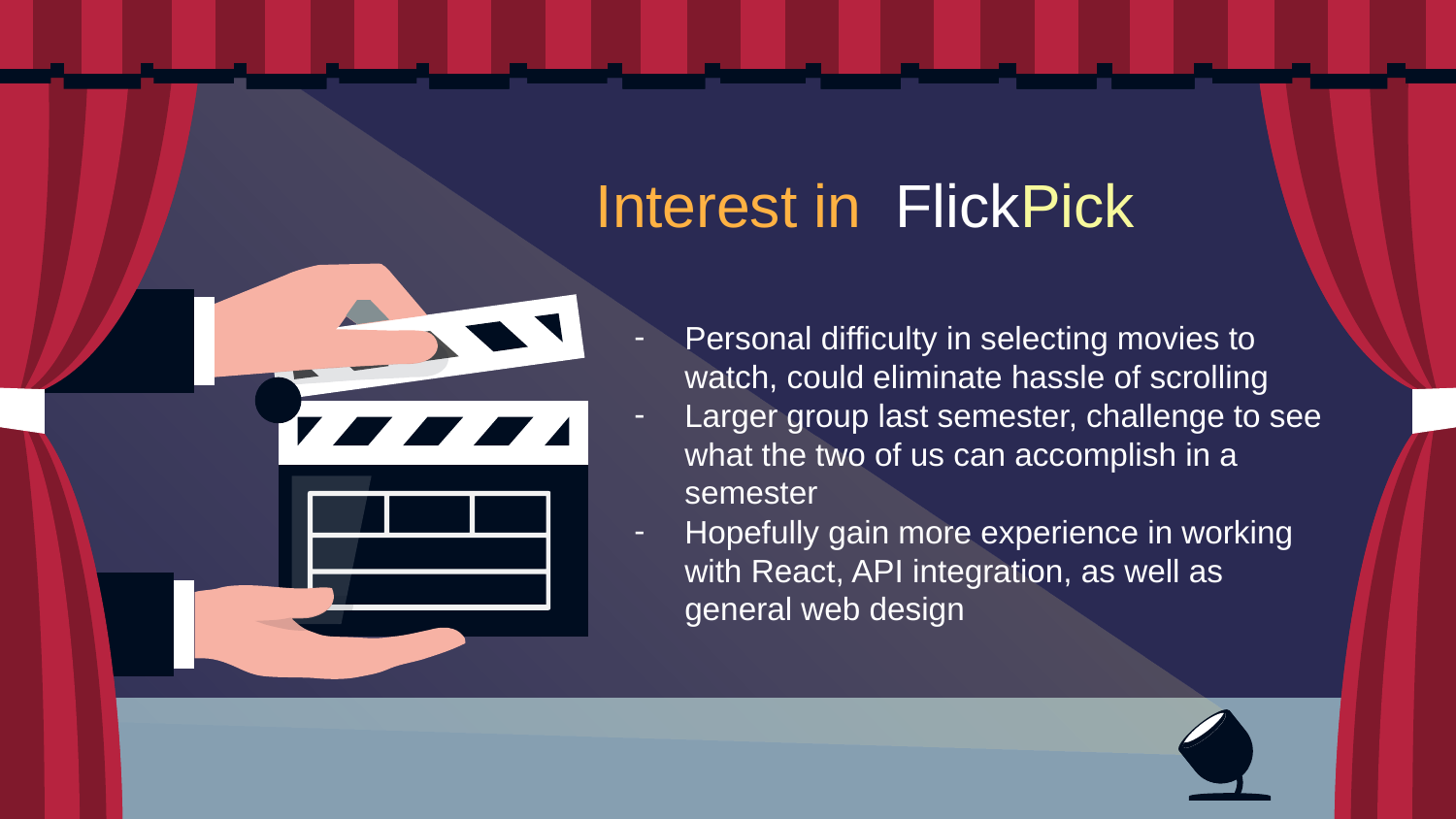

Interest in  FlickPick

Personal difficulty in selecting movies to watch, could eliminate hassle of scrolling
Larger group last semester, challenge to see what the two of us can accomplish in a semester
Hopefully gain more experience in working with React, API integration, as well as general web design